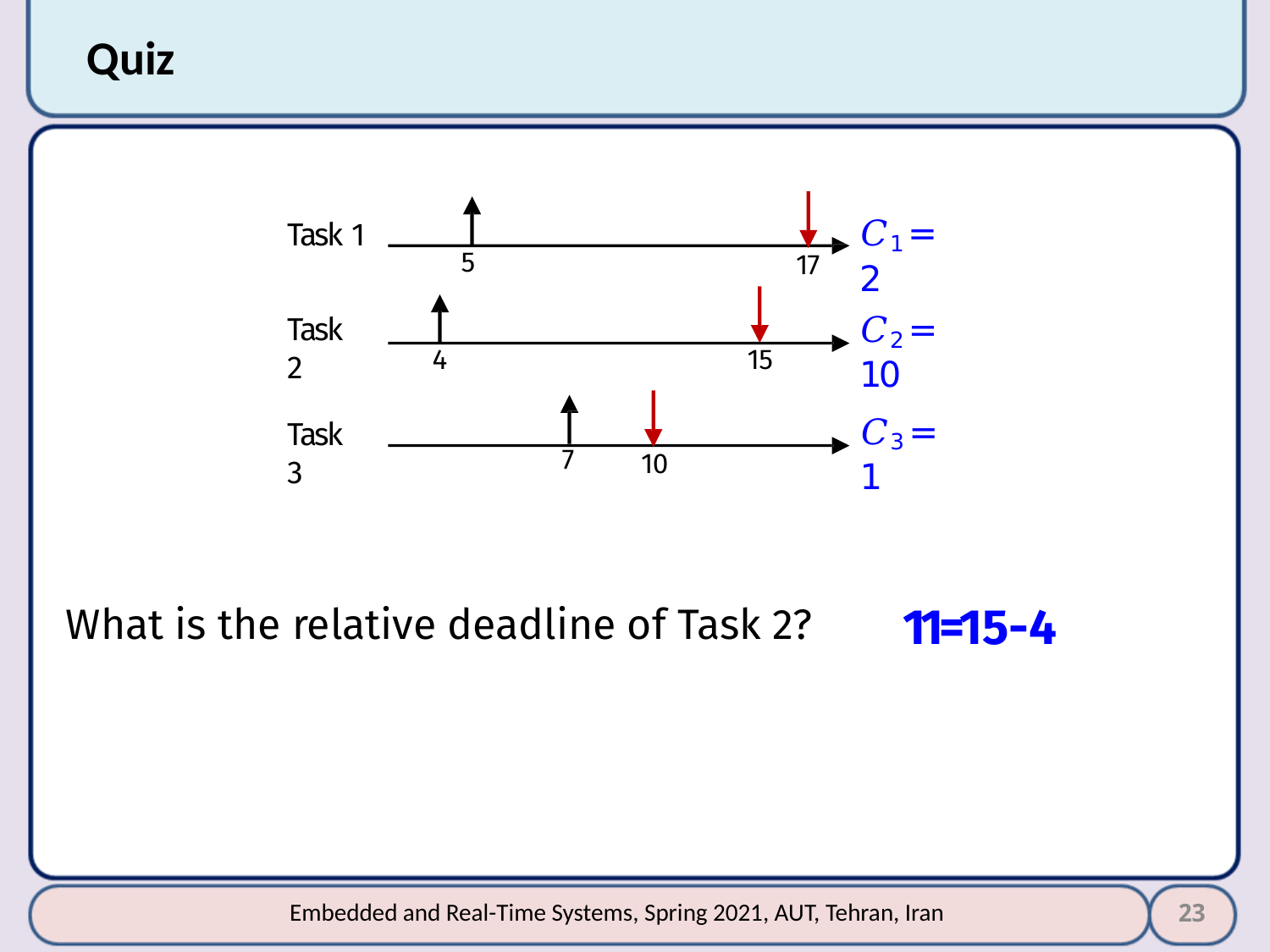

# Quiz

𝐶1 = 2
Task 1

5
17

𝐶2 = 10
Task 2

4
15

𝐶3 = 1
Task 3

7
10
11=15-4
What is the relative deadline of Task 2?
23
Embedded and Real-Time Systems, Spring 2021, AUT, Tehran, Iran